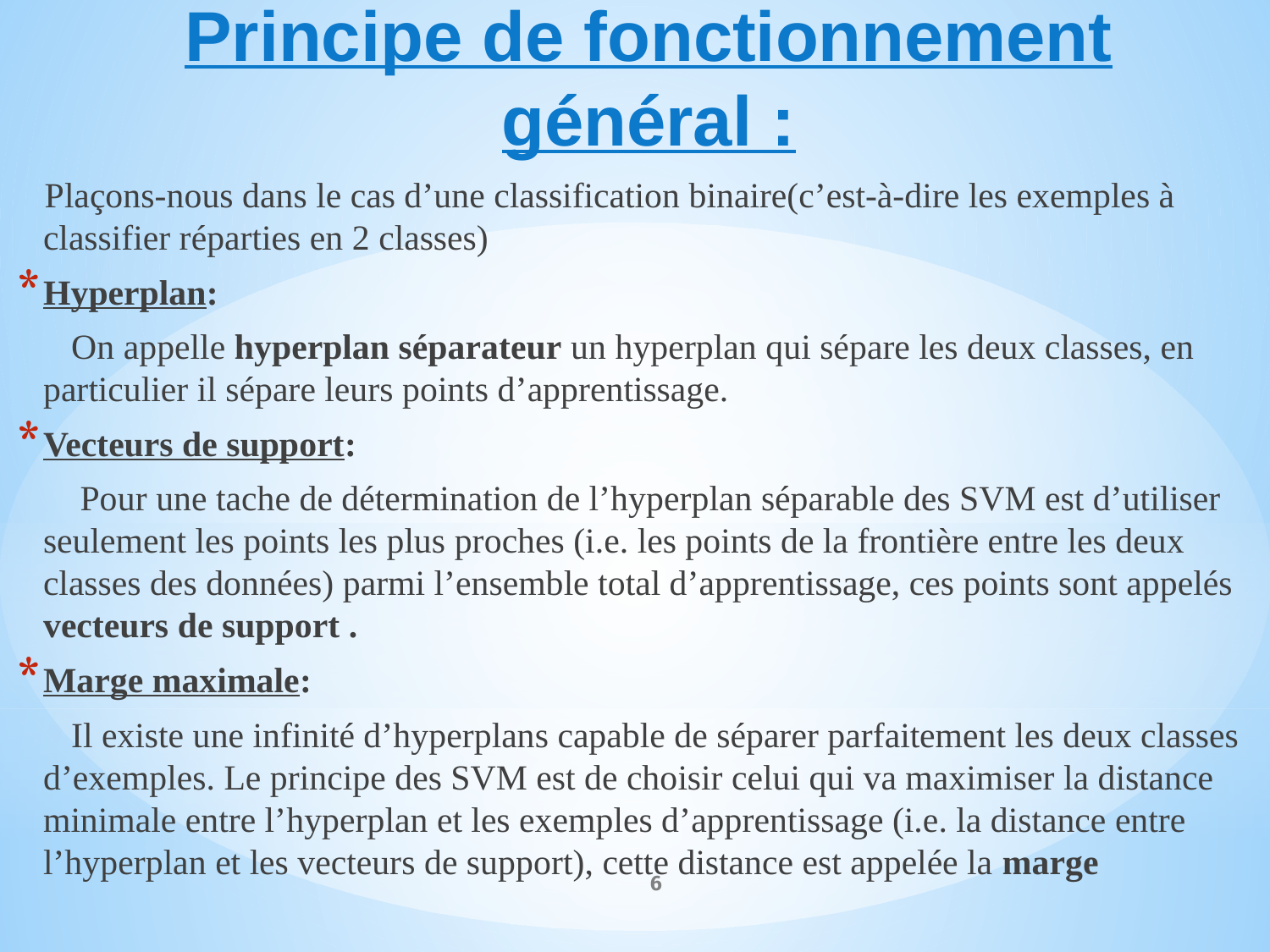

# Principe de fonctionnement général :
   Plaçons-nous dans le cas d’une classification binaire(c’est-à-dire les exemples à classifier réparties en 2 classes)
Hyperplan:
      On appelle hyperplan séparateur un hyperplan qui sépare les deux classes, en     particulier il sépare leurs points d’apprentissage.
Vecteurs de support:
       Pour une tache de détermination de l’hyperplan séparable des SVM est d’utiliser seulement les points les plus proches (i.e. les points de la frontière entre les deux classes des données) parmi l’ensemble total d’apprentissage, ces points sont appelés vecteurs de support .
Marge maximale:
      Il existe une infinité d’hyperplans capable de séparer parfaitement les deux classes d’exemples. Le principe des SVM est de choisir celui qui va maximiser la distance minimale entre l’hyperplan et les exemples d’apprentissage (i.e. la distance entre l’hyperplan et les vecteurs de support), cette distance est appelée la marge

6